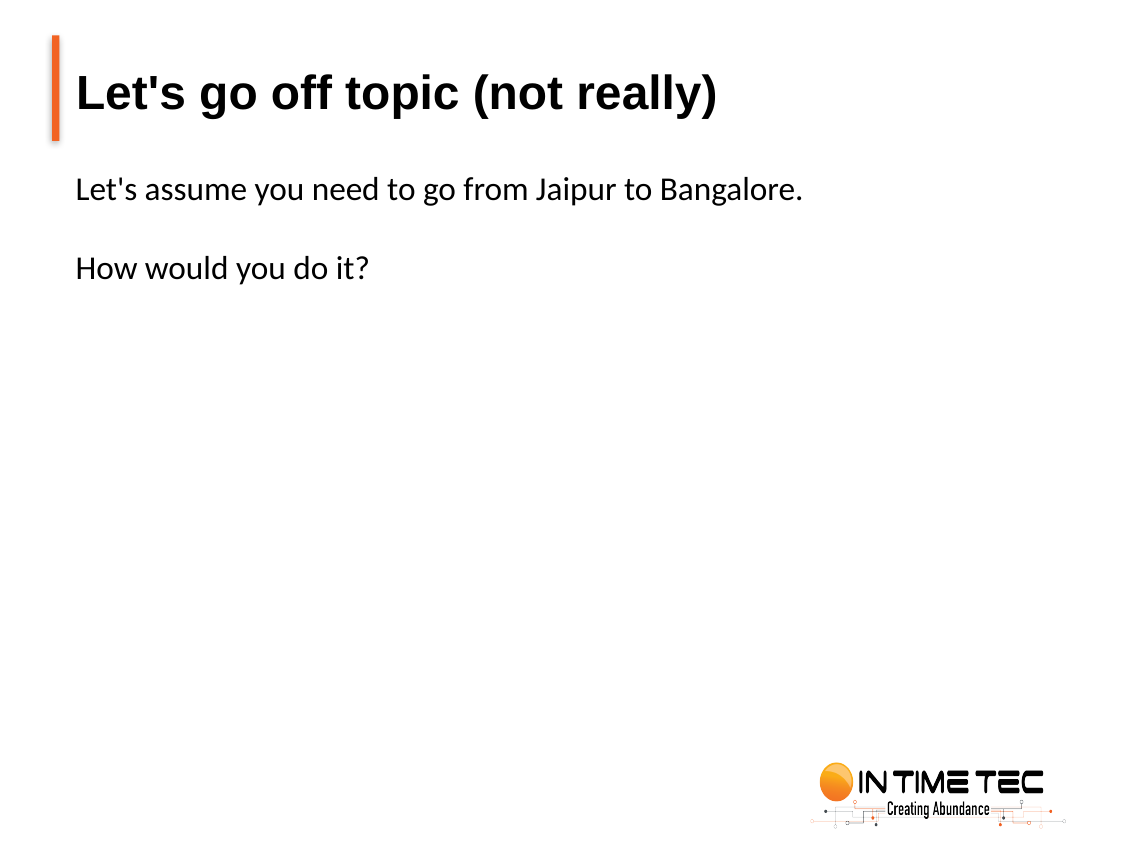

Let's go off topic (not really)
Let's assume you need to go from Jaipur to Bangalore.
How would you do it?